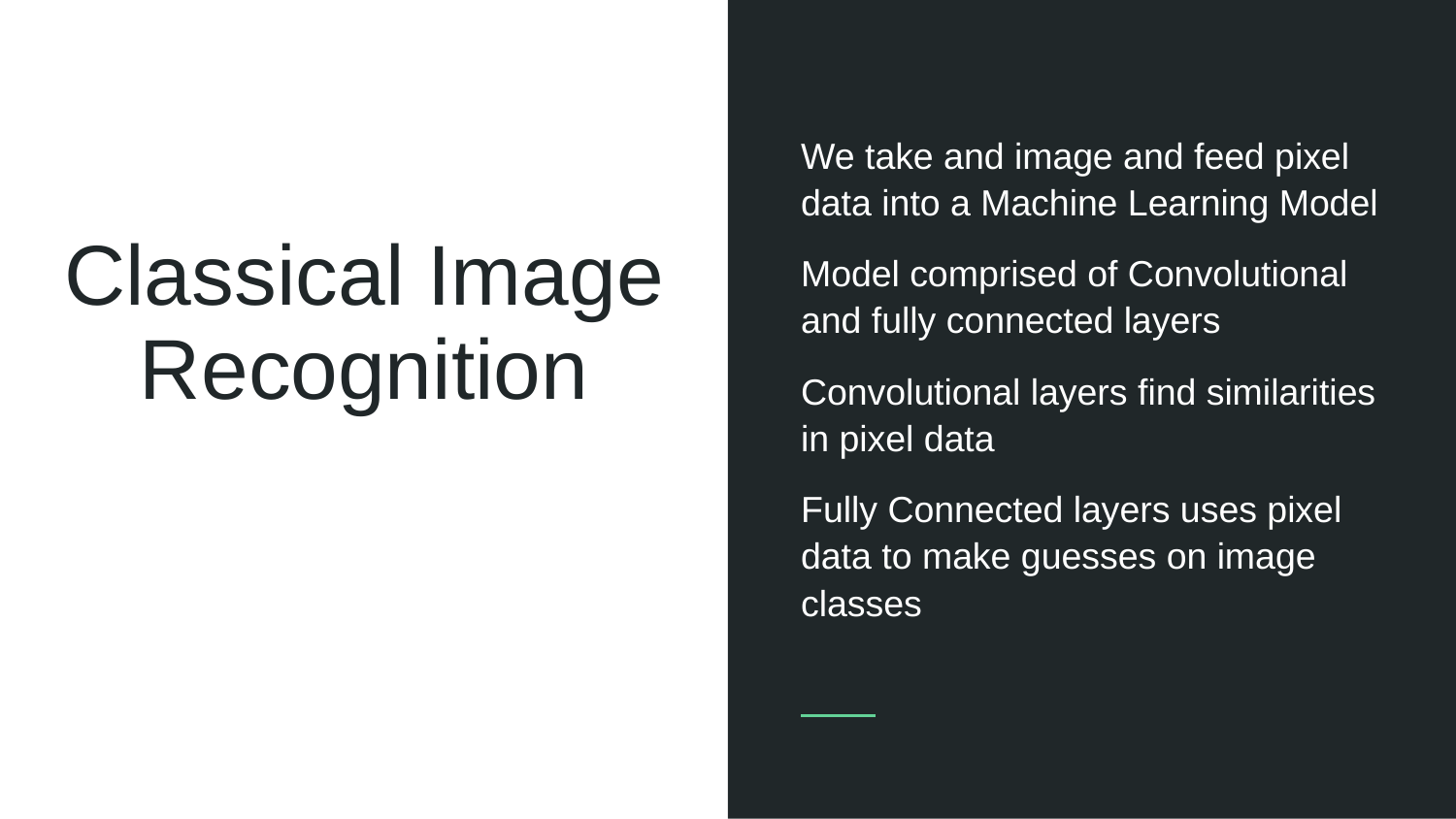

We take and image and feed pixel data into a Machine Learning Model
Model comprised of Convolutional and fully connected layers
Convolutional layers find similarities in pixel data
Fully Connected layers uses pixel data to make guesses on image classes

# Classical Image Recognition